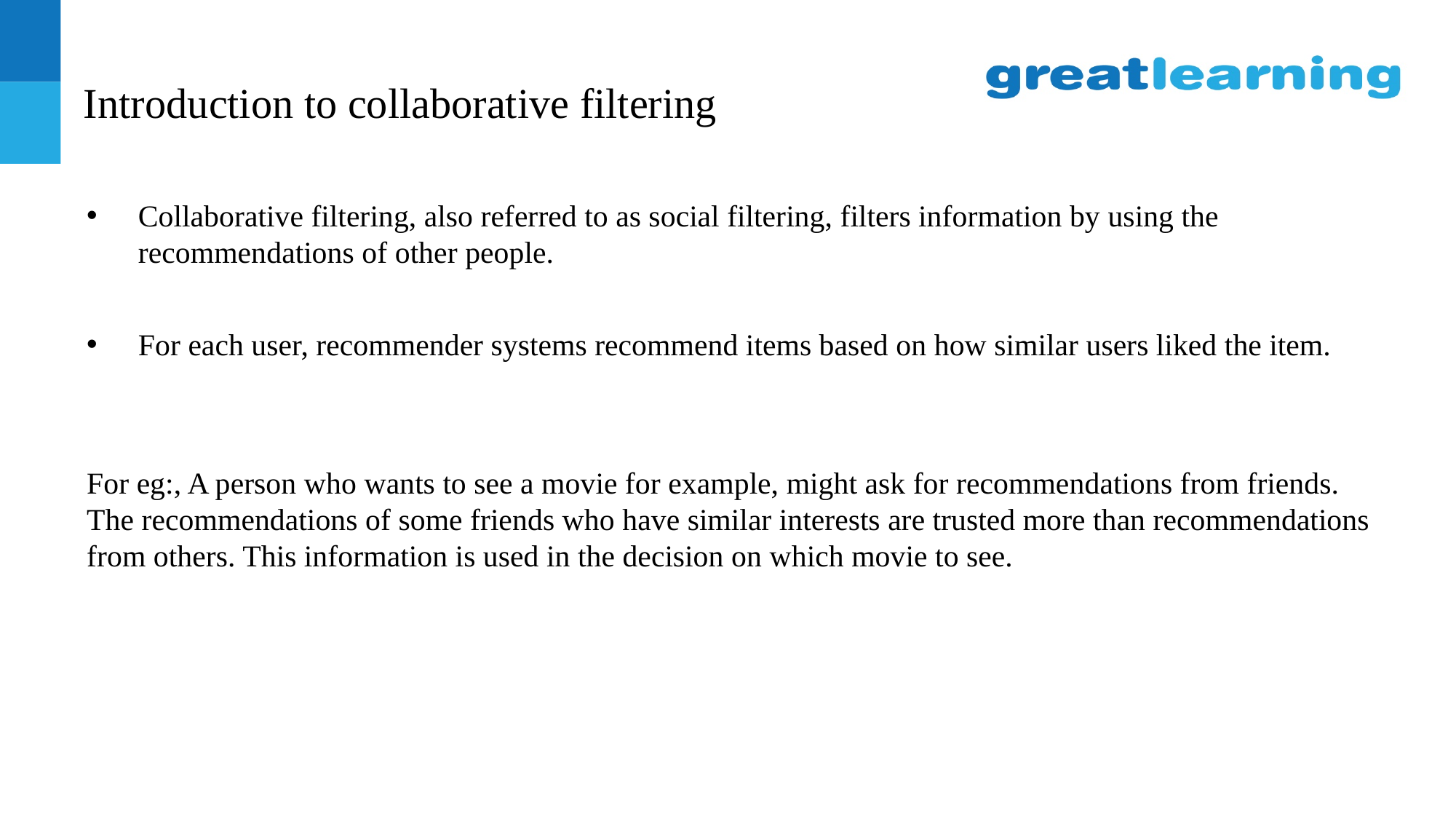

# Introduction to collaborative filtering
Collaborative filtering, also referred to as social filtering, filters information by using the recommendations of other people.

For each user, recommender systems recommend items based on how similar users liked the item.

For eg:, A person who wants to see a movie for example, might ask for recommendations from friends. The recommendations of some friends who have similar interests are trusted more than recommendations from others. This information is used in the decision on which movie to see.